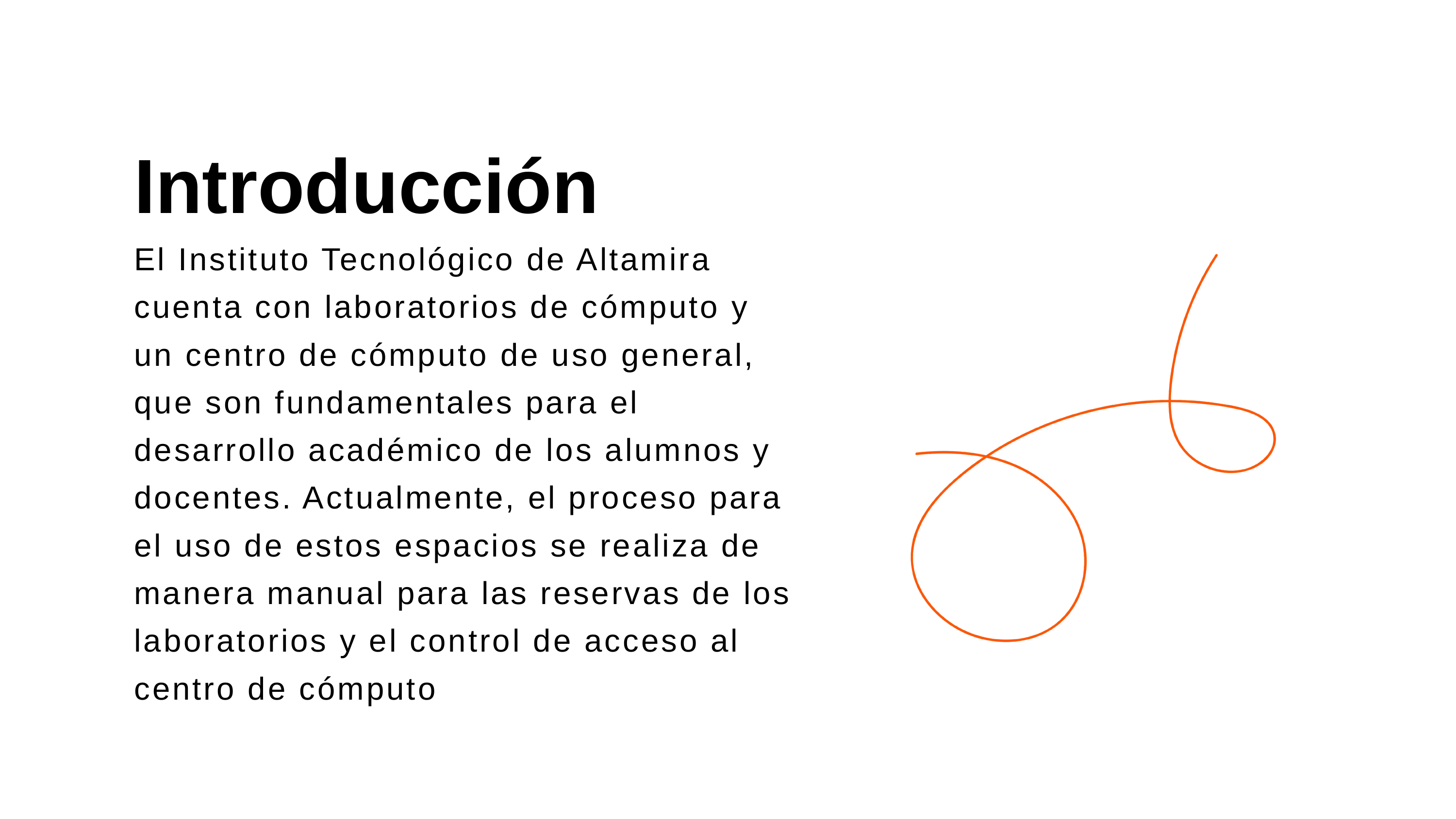

Introducción
El Instituto Tecnológico de Altamira cuenta con laboratorios de cómputo y un centro de cómputo de uso general, que son fundamentales para el desarrollo académico de los alumnos y docentes. Actualmente, el proceso para el uso de estos espacios se realiza de manera manual para las reservas de los laboratorios y el control de acceso al centro de cómputo